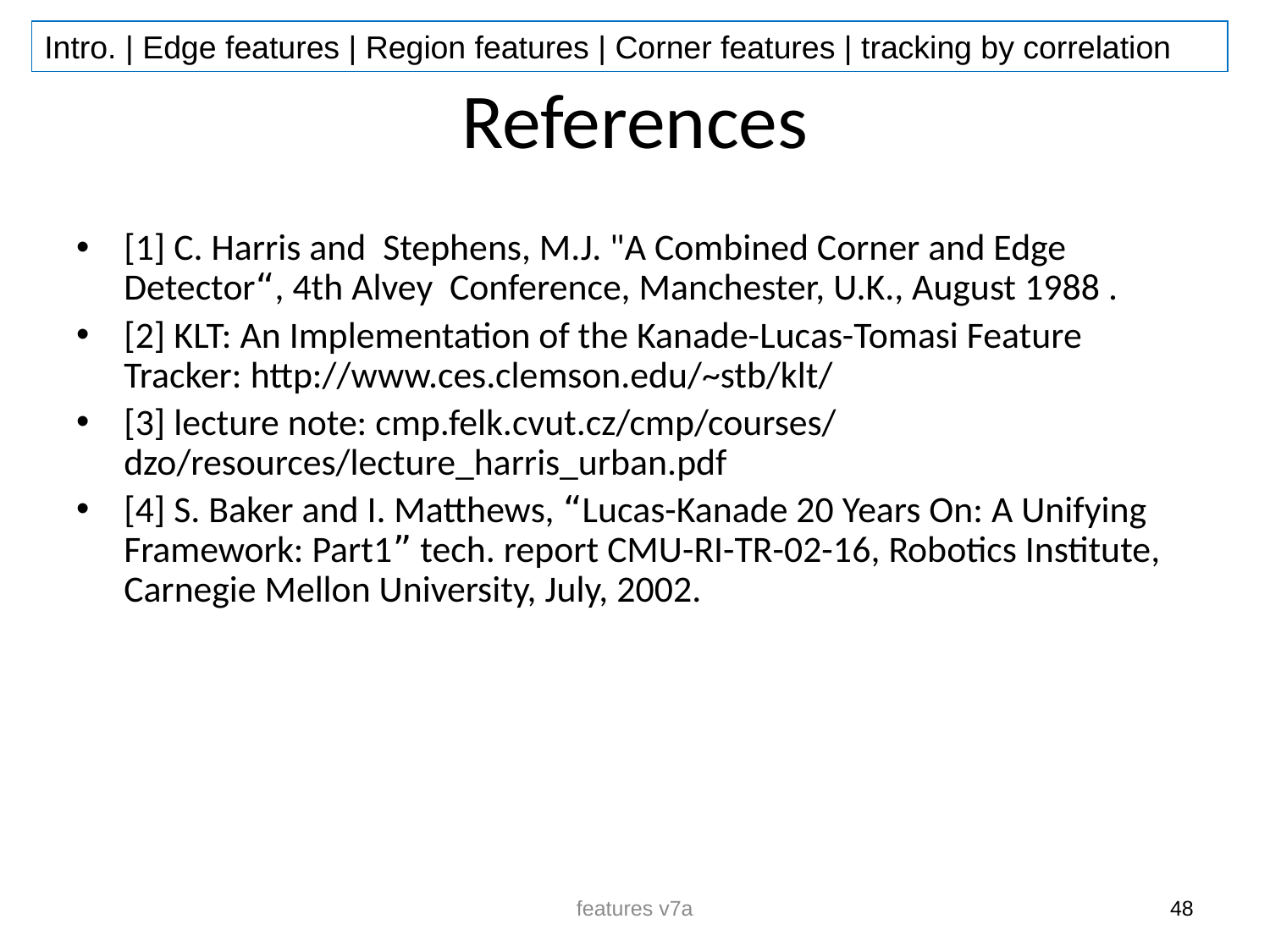

# References
[1] C. Harris and  Stephens, M.J. "A Combined Corner and Edge Detector“, 4th Alvey  Conference, Manchester, U.K., August 1988 .
[2] KLT: An Implementation of the Kanade-Lucas-Tomasi Feature Tracker: http://www.ces.clemson.edu/~stb/klt/
[3] lecture note: cmp.felk.cvut.cz/cmp/courses/ dzo/resources/lecture_harris_urban.pdf
[4] S. Baker and I. Matthews, “Lucas-Kanade 20 Years On: A Unifying Framework: Part1” tech. report CMU-RI-TR-02-16, Robotics Institute, Carnegie Mellon University, July, 2002.

features v7a
48